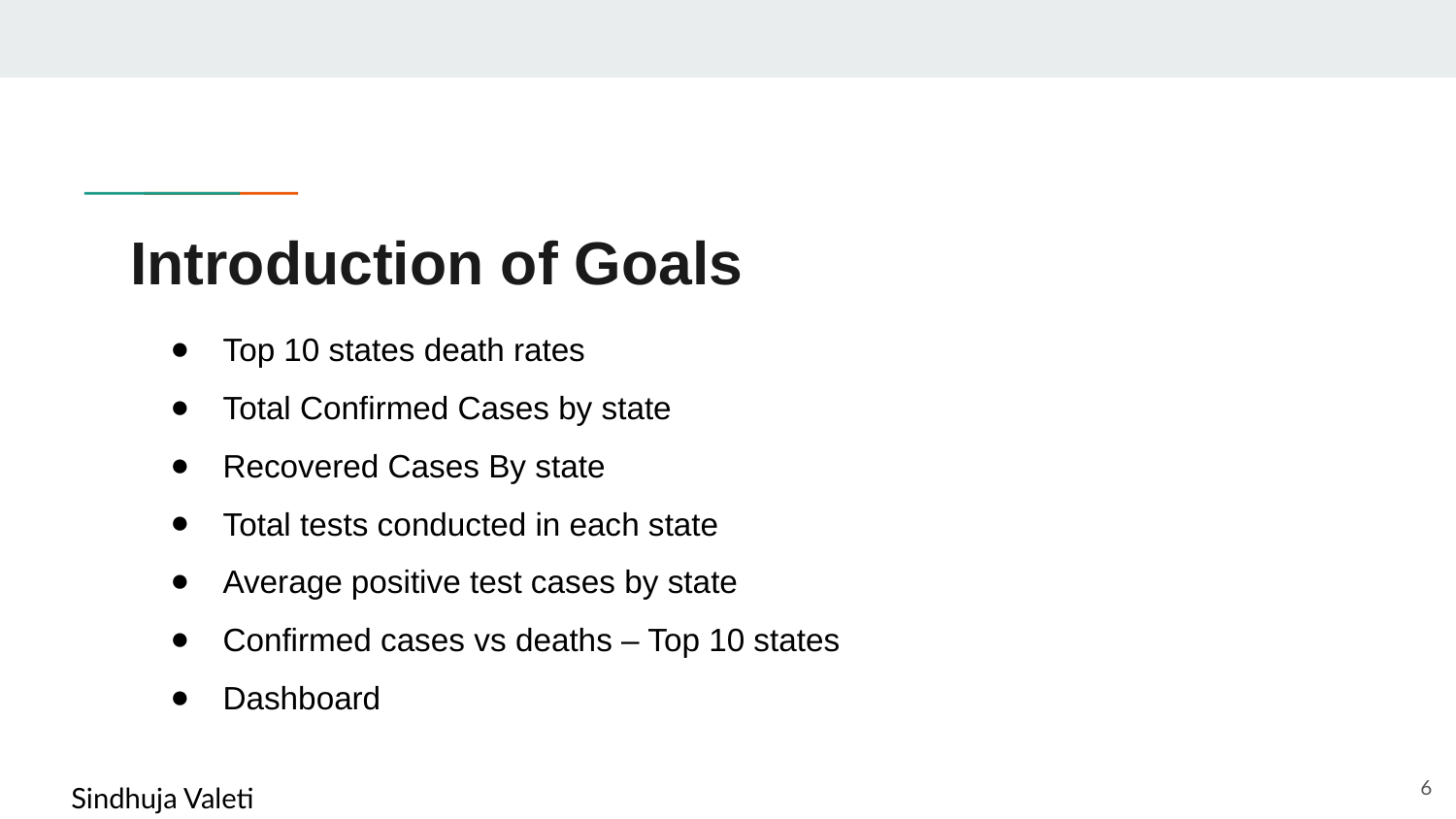

# Introduction of Goals

Top 10 states death rates
Total Confirmed Cases by state
Recovered Cases By state
Total tests conducted in each state
Average positive test cases by state
Confirmed cases vs deaths – Top 10 states
Dashboard

6
Sindhuja Valeti